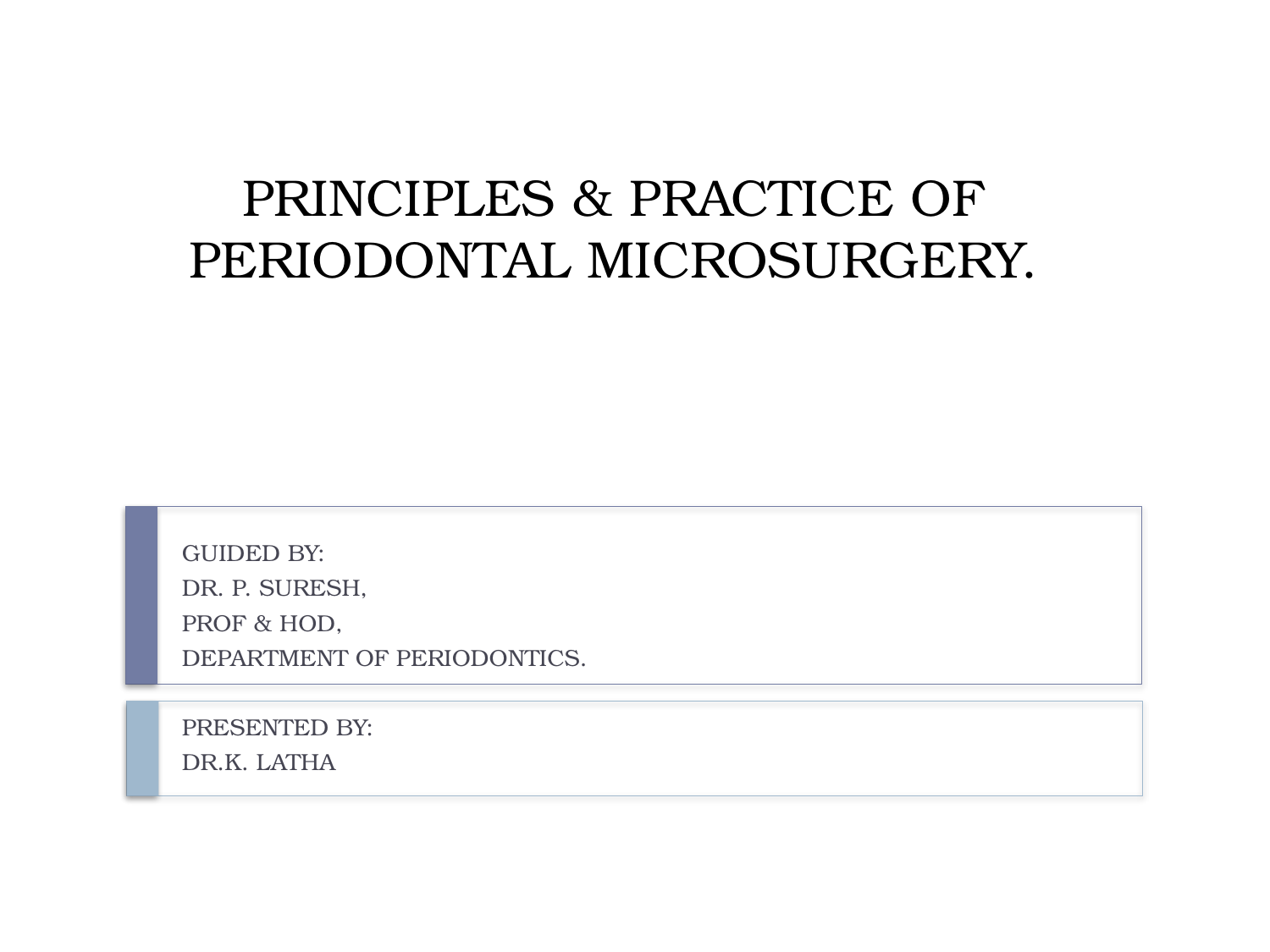

# PRINCIPLES & PRACTICE OF PERIODONTAL MICROSURGERY.

GUIDED BY:
DR. P. SURESH,
PROF & HOD,
DEPARTMENT OF PERIODONTICS.

PRESENTED BY:
DR.K. LATHA